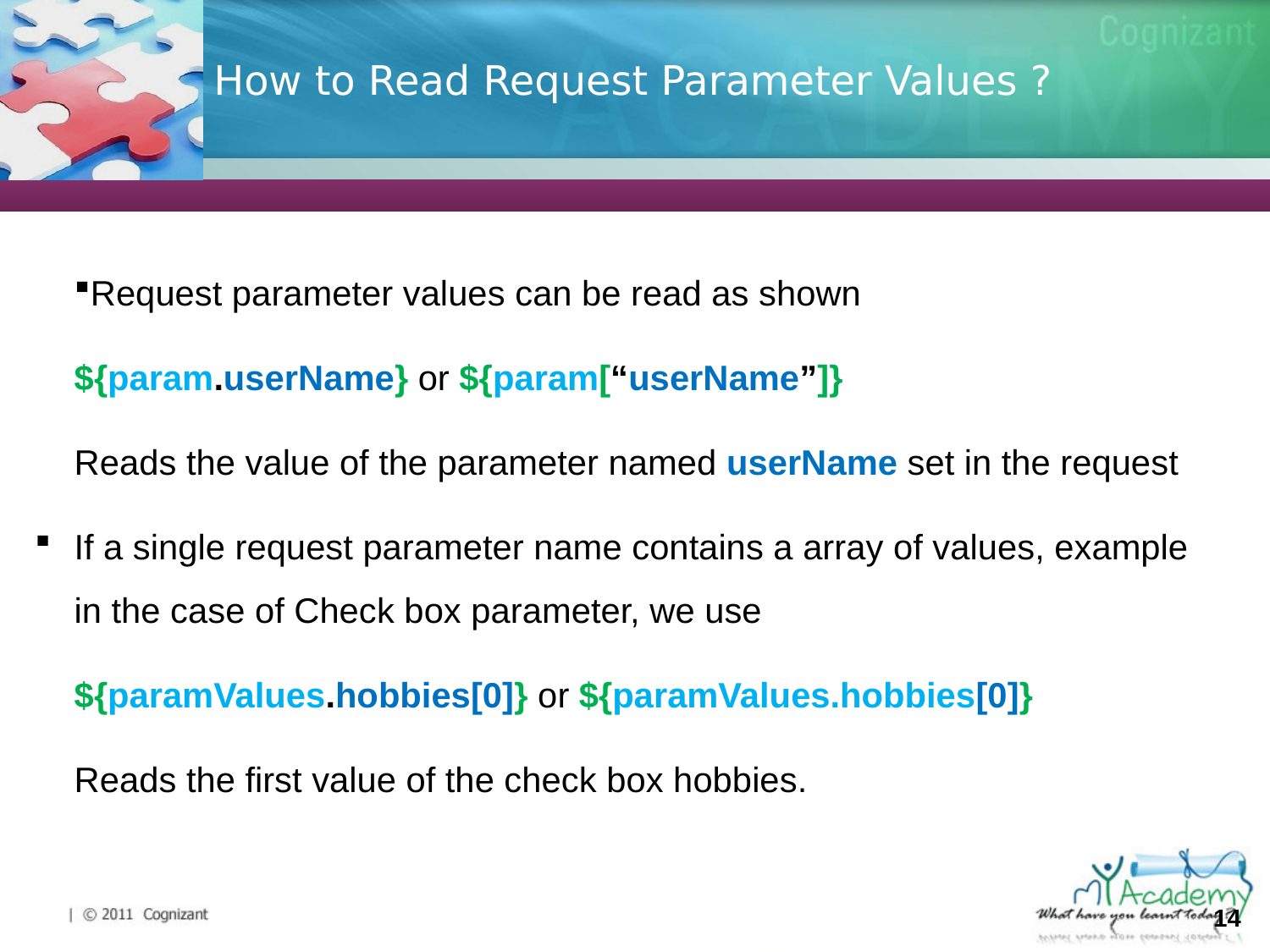

# How to Read Request Parameter Values ?
Request parameter values can be read as shown
${param.userName} or ${param[“userName”]}
Reads the value of the parameter named userName set in the request
If a single request parameter name contains a array of values, example in the case of Check box parameter, we use
${paramValues.hobbies[0]} or ${paramValues.hobbies[0]}
Reads the first value of the check box hobbies.

14